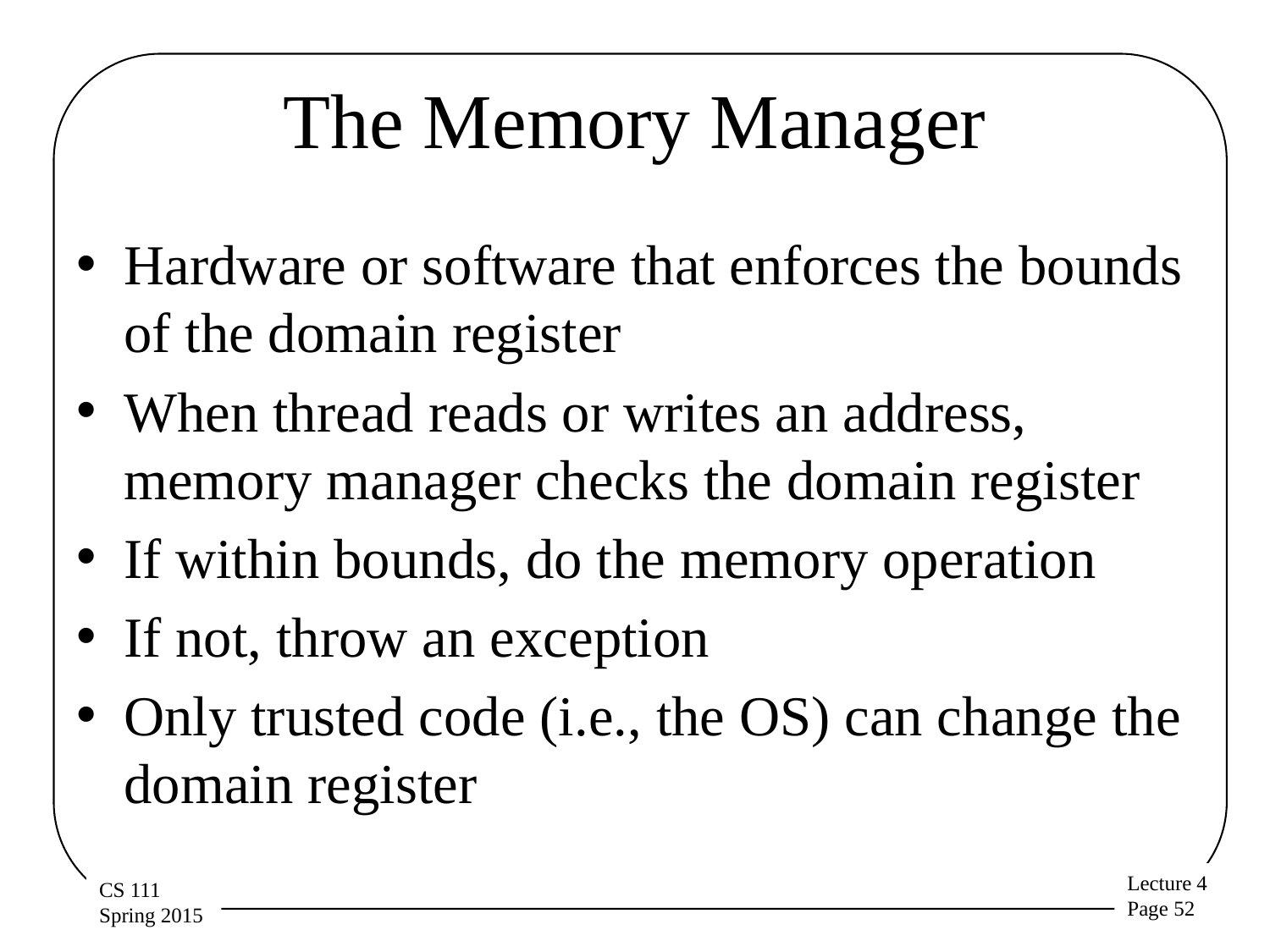

# The Memory Manager
Hardware or software that enforces the bounds of the domain register
When thread reads or writes an address, memory manager checks the domain register
If within bounds, do the memory operation
If not, throw an exception
Only trusted code (i.e., the OS) can change the domain register